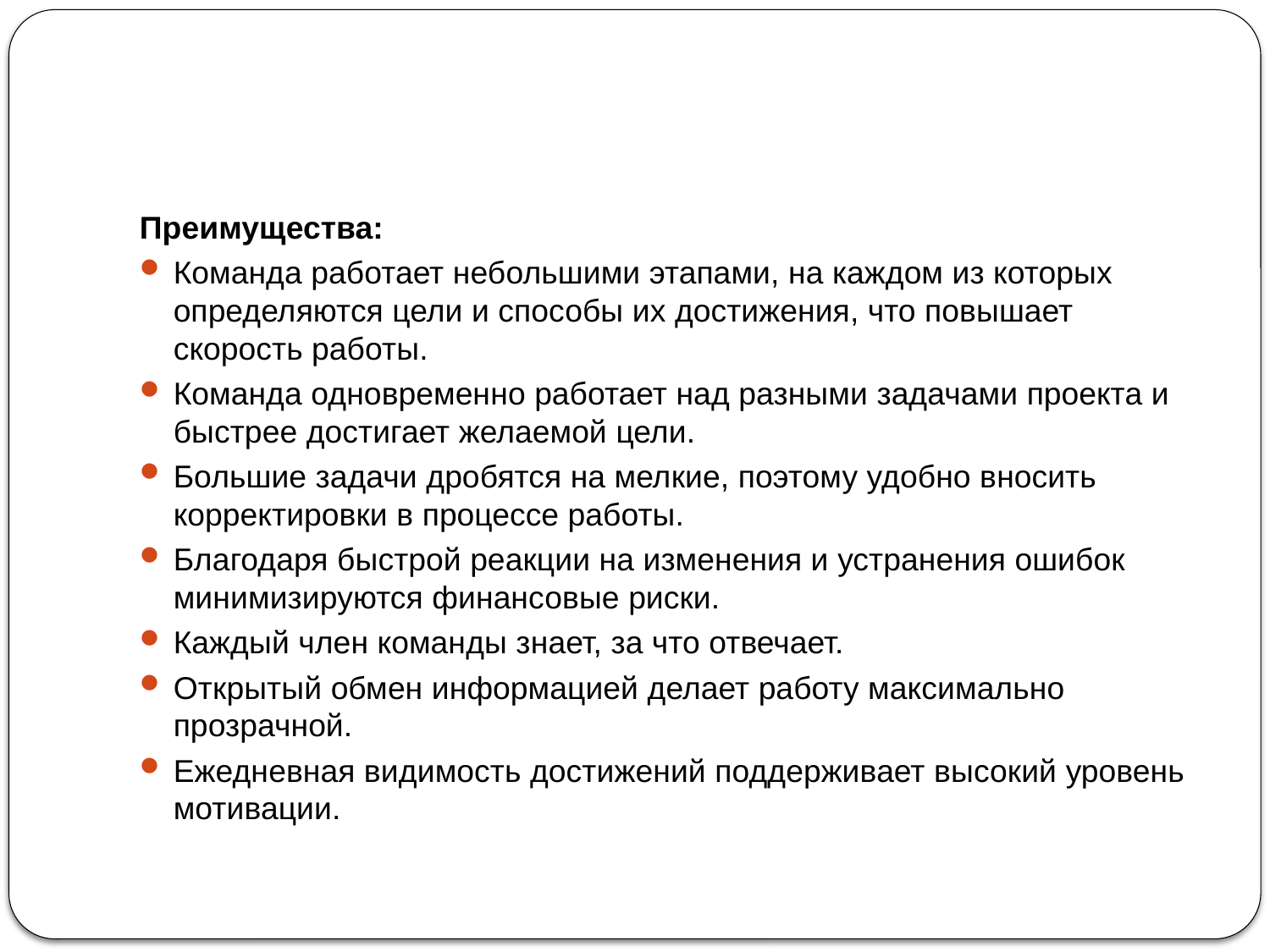

Преимущества:
Команда работает небольшими этапами, на каждом из которых определяются цели и способы их достижения, что повышает скорость работы.
Команда одновременно работает над разными задачами проекта и быстрее достигает желаемой цели.
Большие задачи дробятся на мелкие, поэтому удобно вносить корректировки в процессе работы.
Благодаря быстрой реакции на изменения и устранения ошибок минимизируются финансовые риски.
Каждый член команды знает, за что отвечает.
Открытый обмен информацией делает работу максимально прозрачной.
Ежедневная видимость достижений поддерживает высокий уровень мотивации.